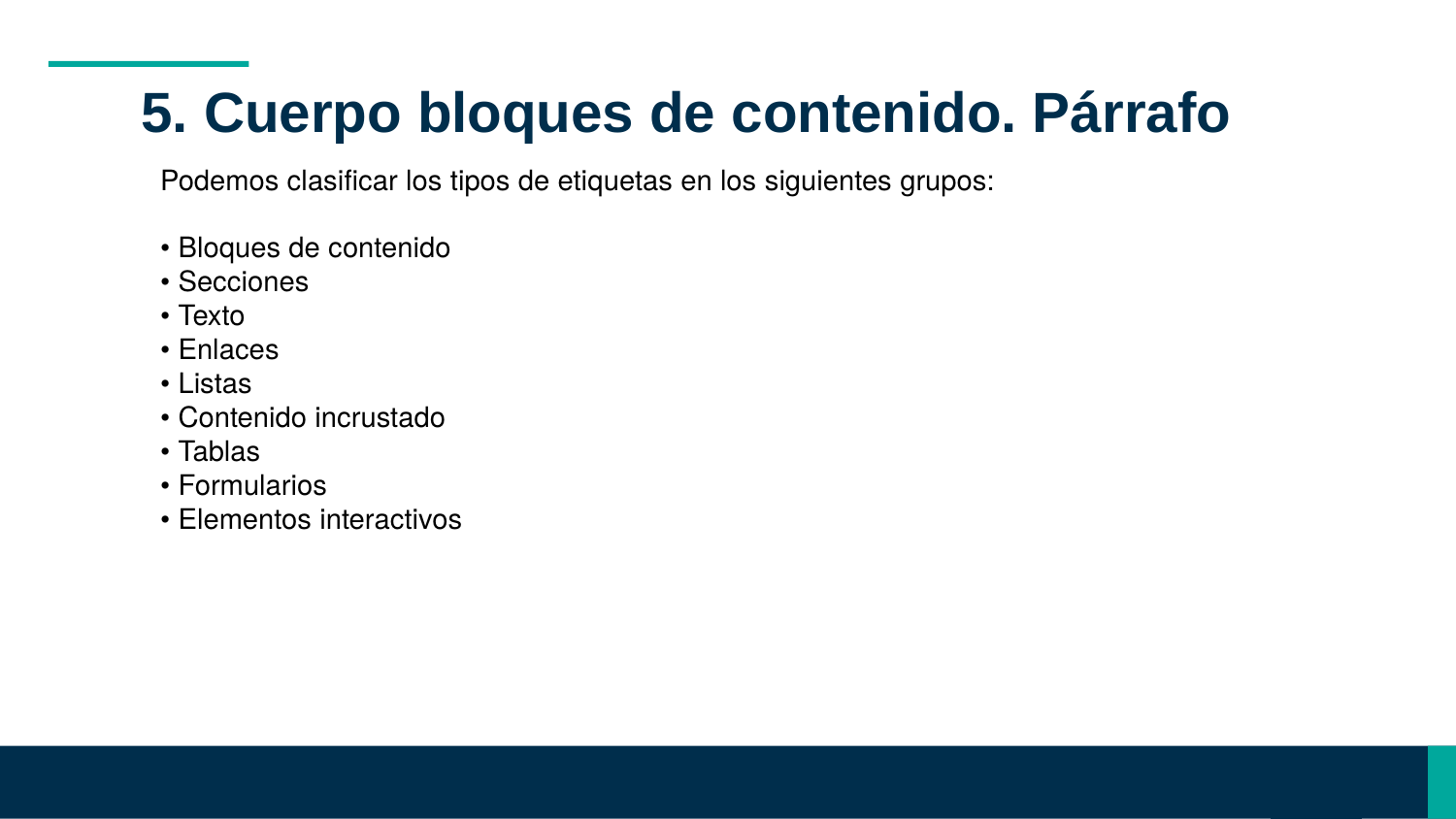

# 5. Cuerpo bloques de contenido. Párrafo
Podemos clasificar los tipos de etiquetas en los siguientes grupos:

• Bloques de contenido
• Secciones
• Texto
• Enlaces
• Listas
• Contenido incrustado
• Tablas
• Formularios
• Elementos interactivos